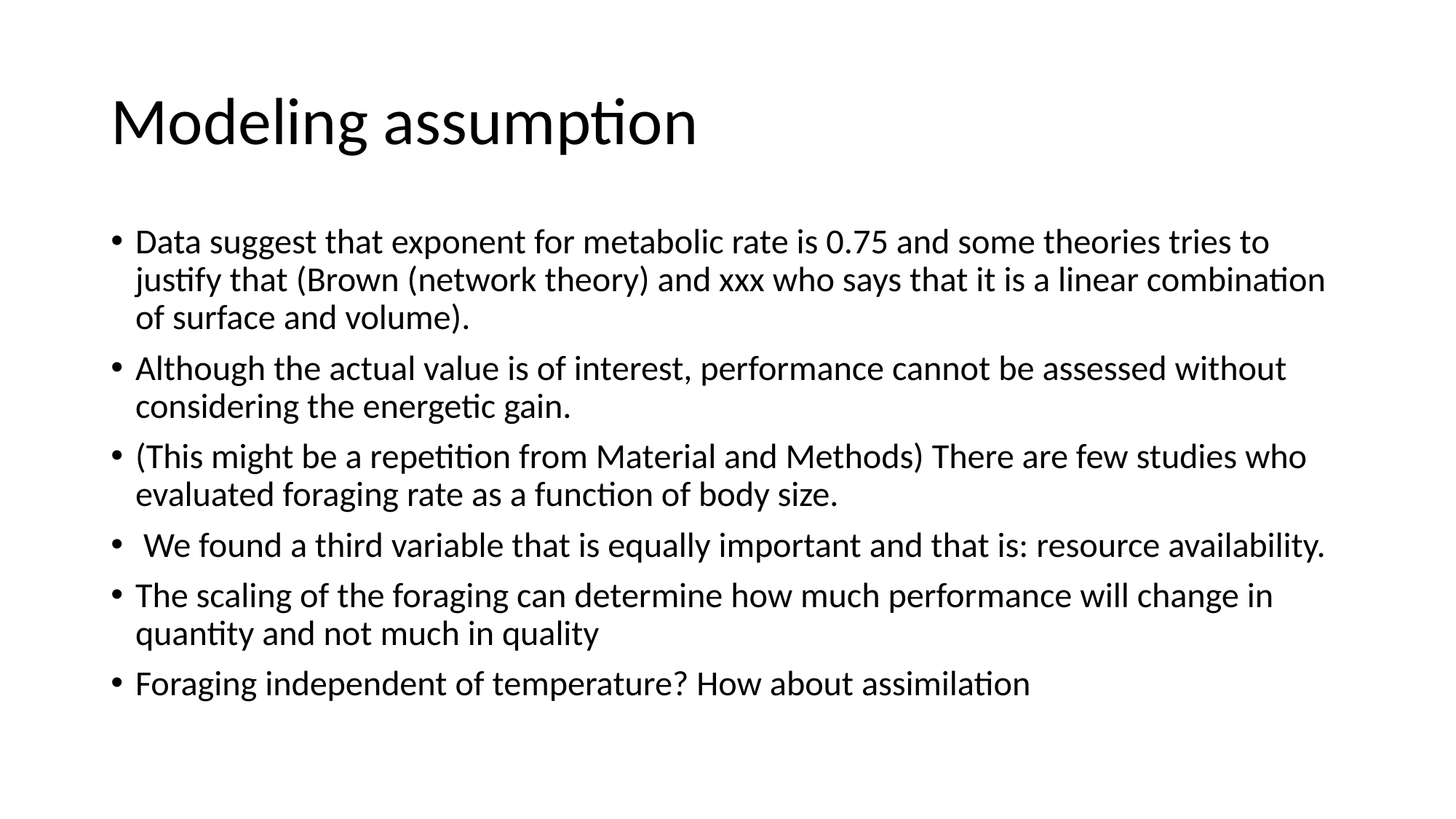

# Modeling assumption
Data suggest that exponent for metabolic rate is 0.75 and some theories tries to justify that (Brown (network theory) and xxx who says that it is a linear combination of surface and volume).
Although the actual value is of interest, performance cannot be assessed without considering the energetic gain.
(This might be a repetition from Material and Methods) There are few studies who evaluated foraging rate as a function of body size.
 We found a third variable that is equally important and that is: resource availability.
The scaling of the foraging can determine how much performance will change in quantity and not much in quality
Foraging independent of temperature? How about assimilation